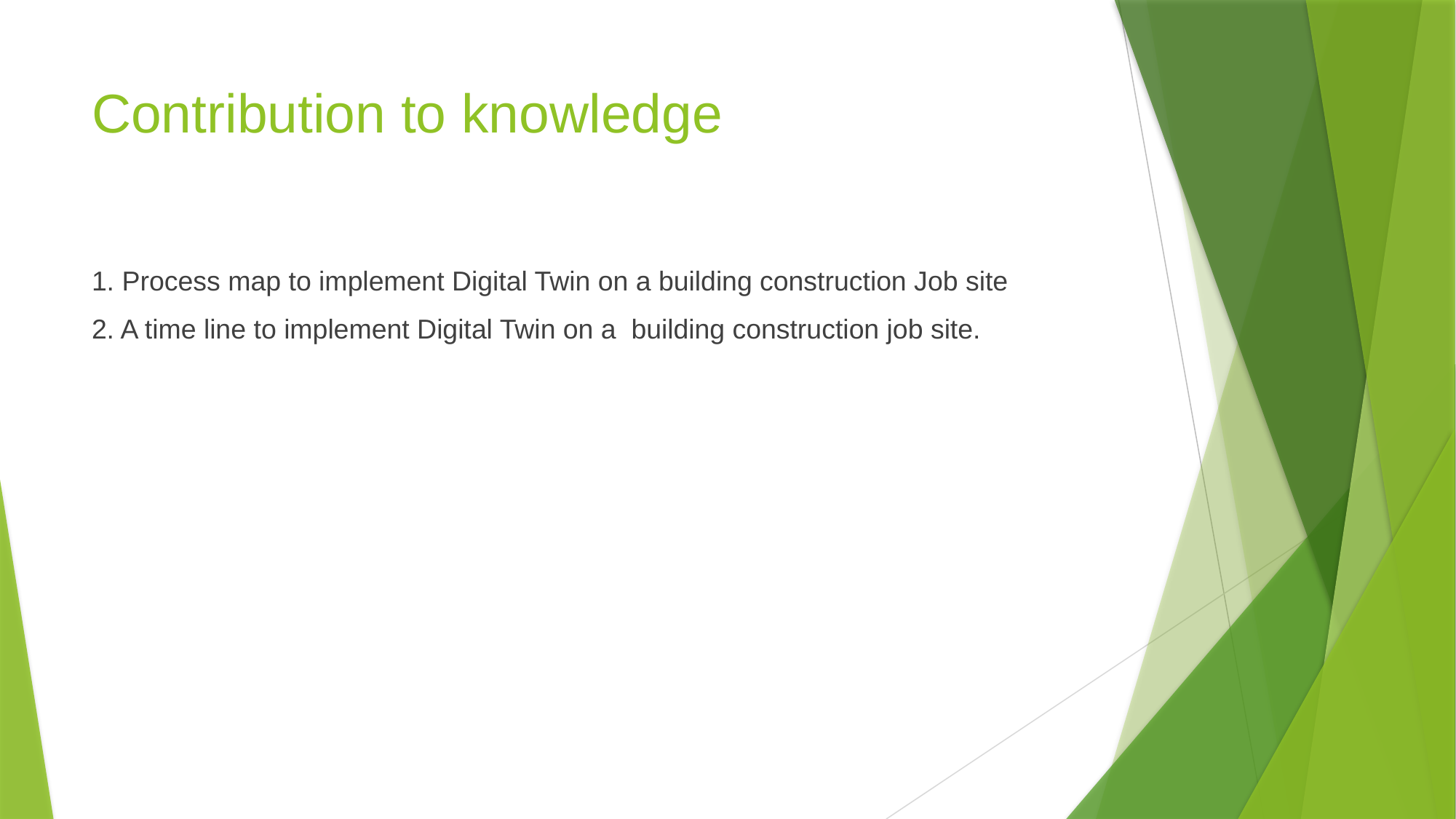

# Contribution to knowledge
1. Process map to implement Digital Twin on a building construction Job site
2. A time line to implement Digital Twin on a  building construction job site.